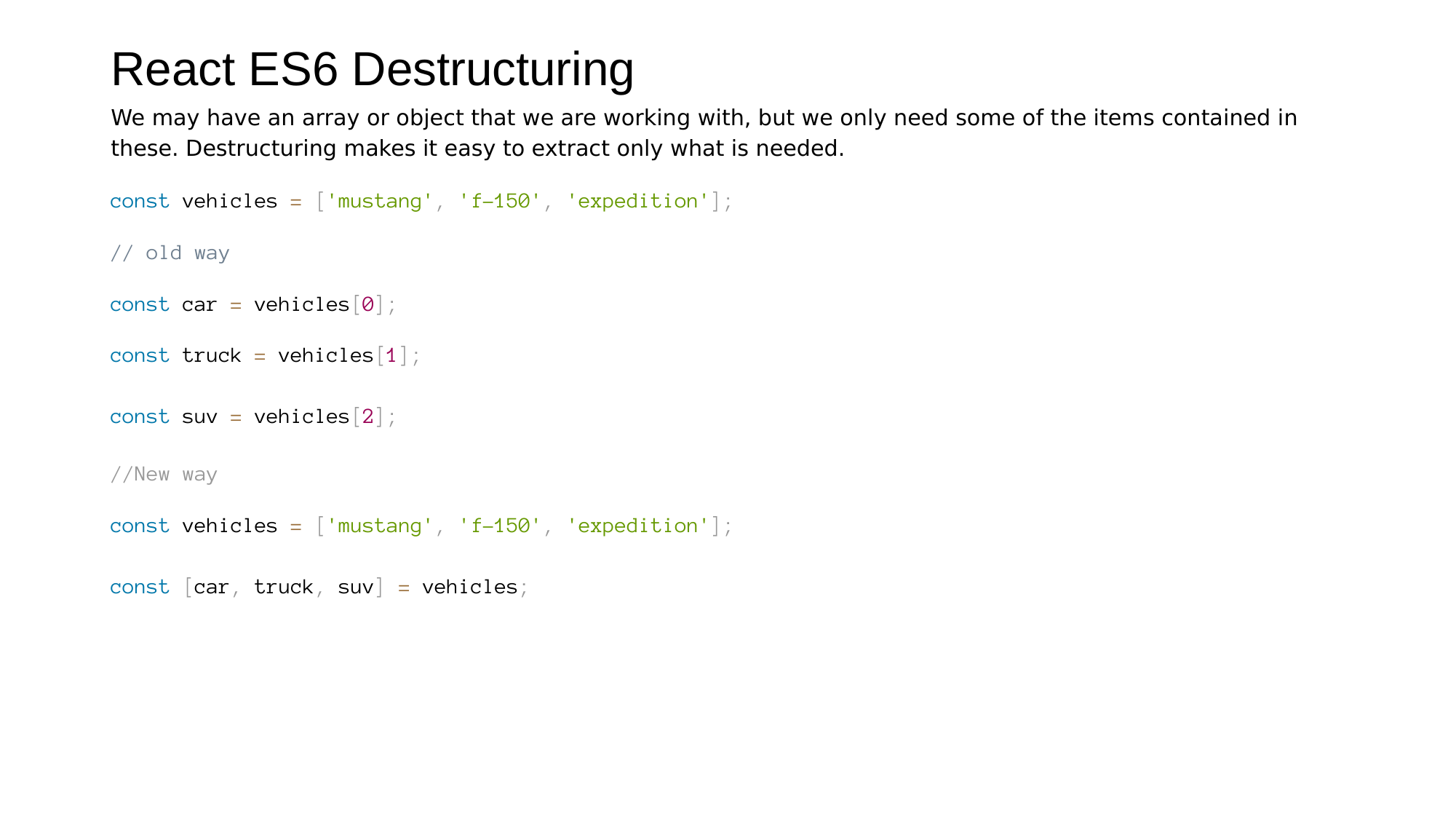

# React ES6 Destructuring
We may have an array or object that we are working with, but we only need some of the items contained in these. Destructuring makes it easy to extract only what is needed.
const vehicles = ['mustang', 'f-150', 'expedition'];
// old way
const car = vehicles[0];
const truck = vehicles[1];
const suv = vehicles[2];
//New way
const vehicles = ['mustang', 'f-150', 'expedition'];
const [car, truck, suv] = vehicles;